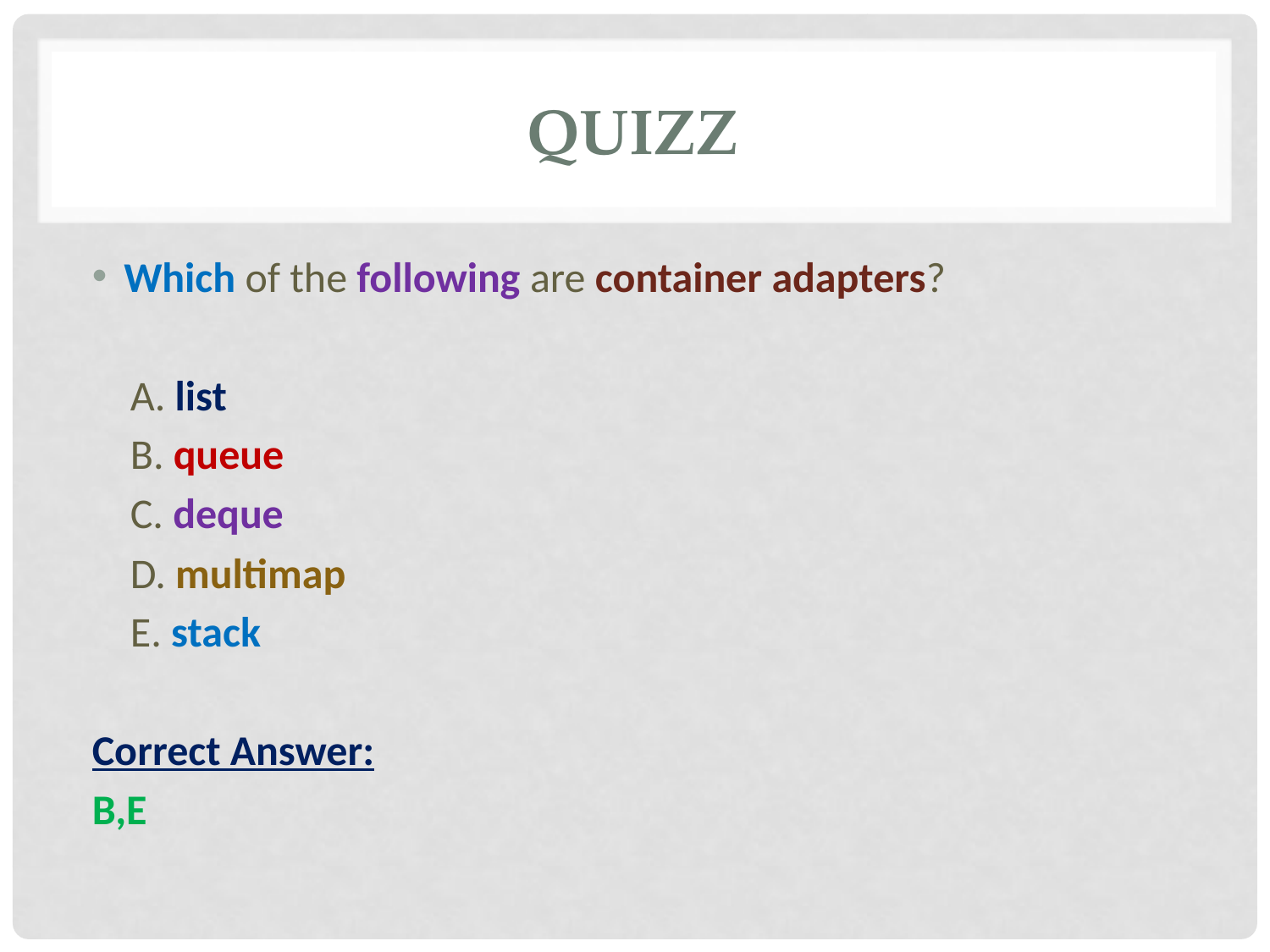

# quizz
Which of the following are container adapters?

    A. list
    B. queue
    C. deque
    D. multimap
    E. stack

Correct Answer:
B,E